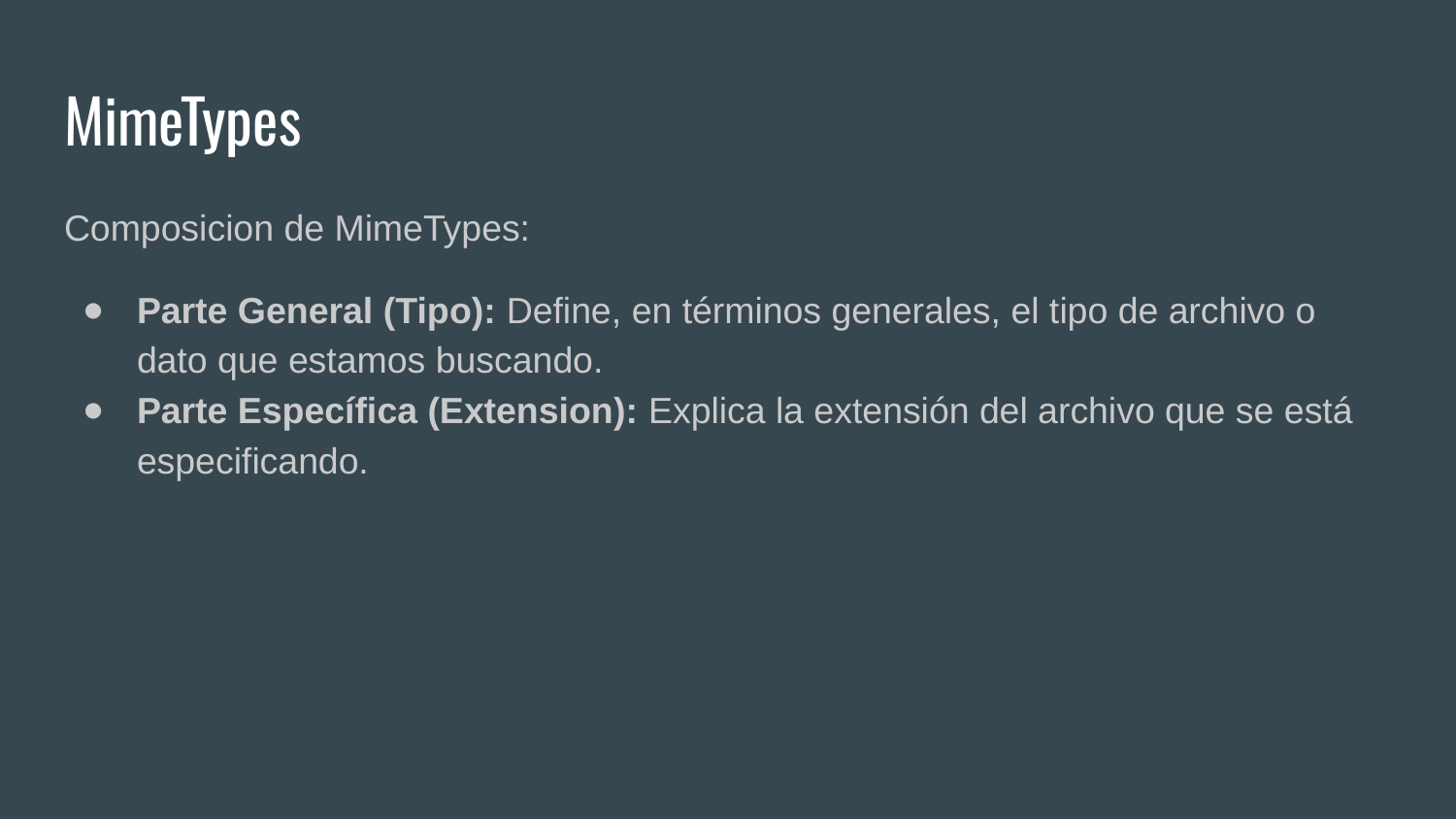

# MimeTypes
Composicion de MimeTypes:
Parte General (Tipo): Define, en términos generales, el tipo de archivo o dato que estamos buscando.
Parte Específica (Extension): Explica la extensión del archivo que se está especificando.